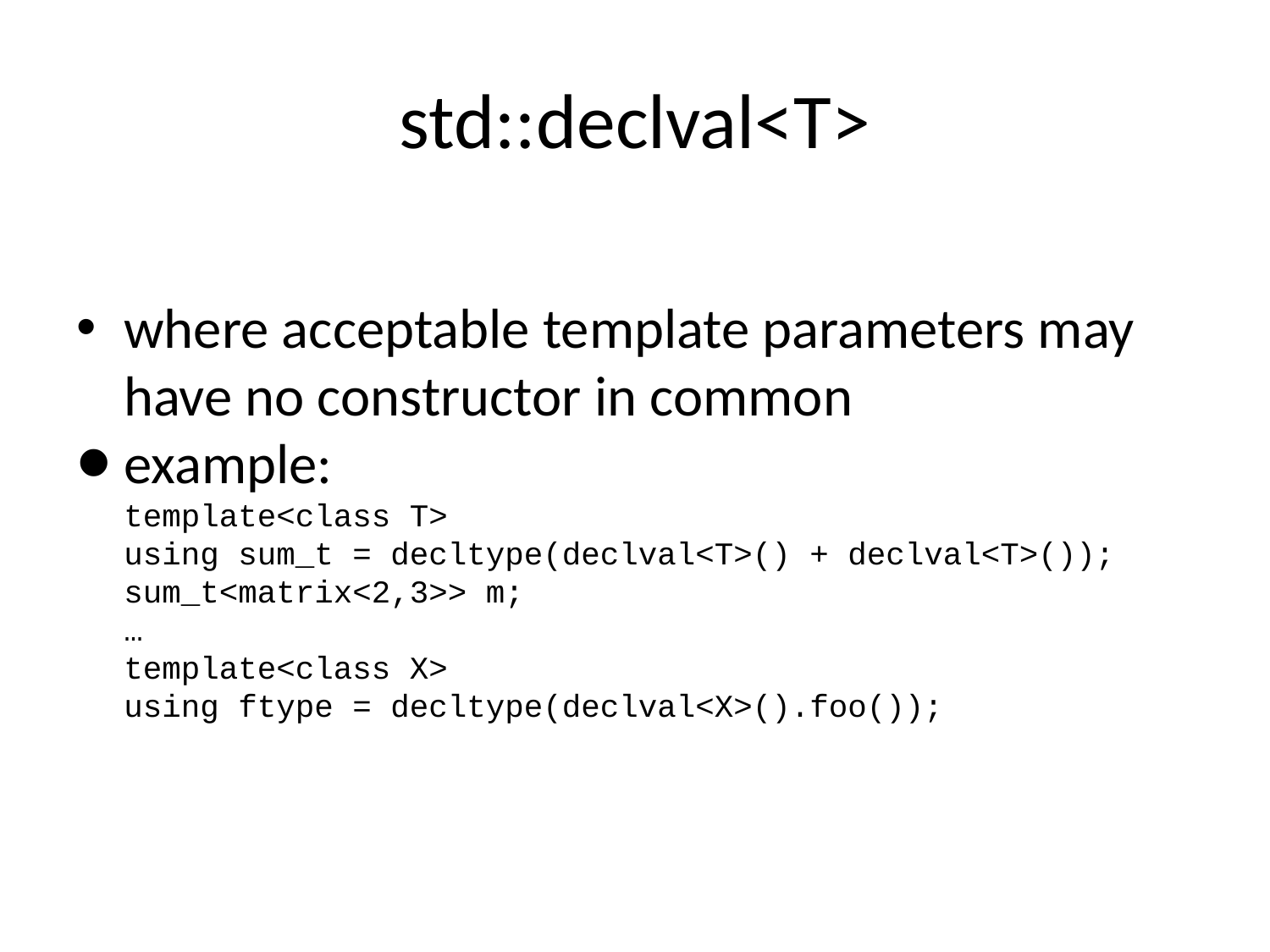

# std::declval<T>
where acceptable template parameters may have no constructor in common
example:
template<class T>
using sum_t = decltype(declval<T>() + declval<T>());
sum_t<matrix<2,3>> m;
…
template<class X>
using ftype = decltype(declval<X>().foo());